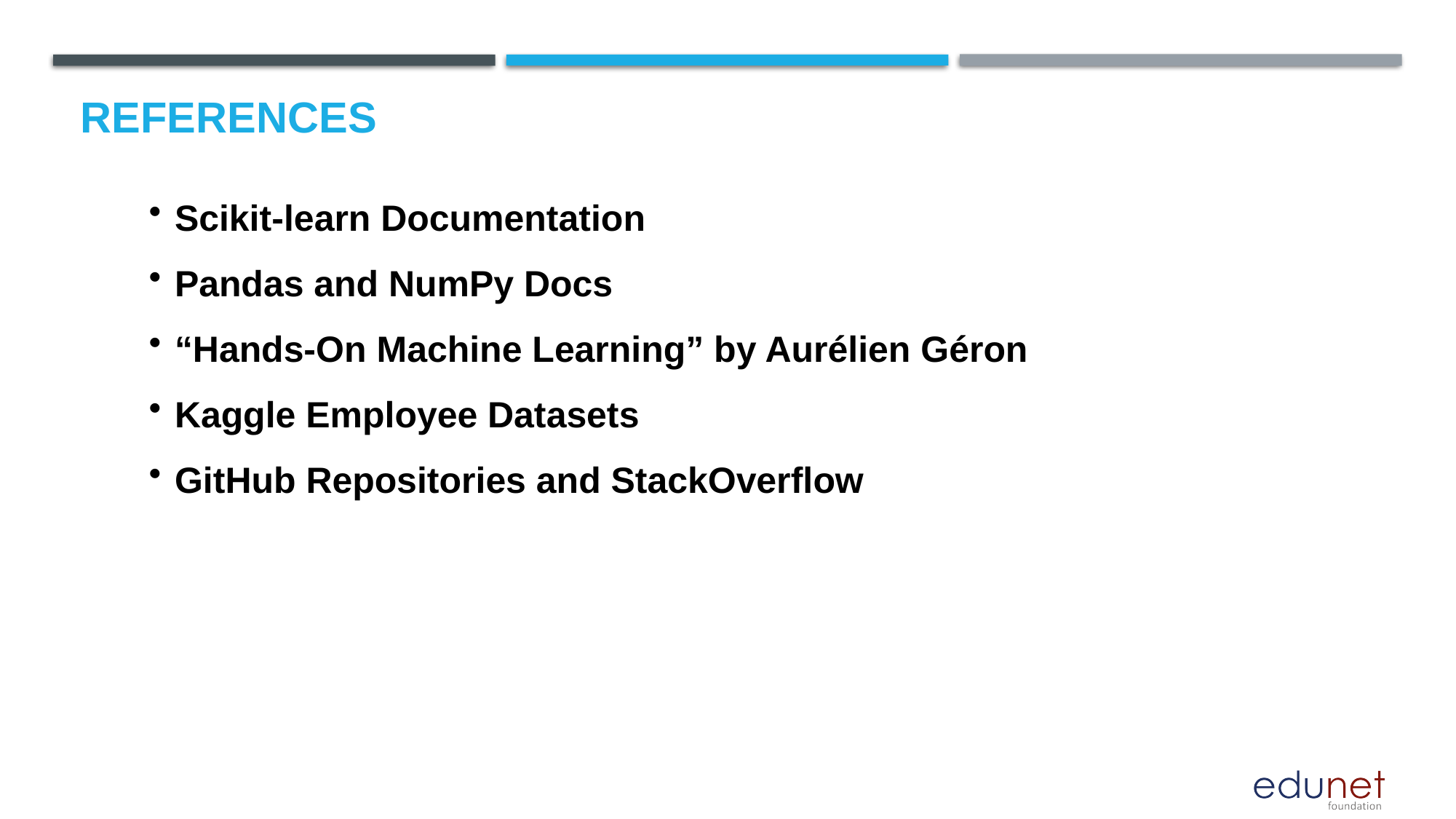

# References

Scikit-learn Documentation
Pandas and NumPy Docs
“Hands-On Machine Learning” by Aurélien Géron
Kaggle Employee Datasets
GitHub Repositories and StackOverflow